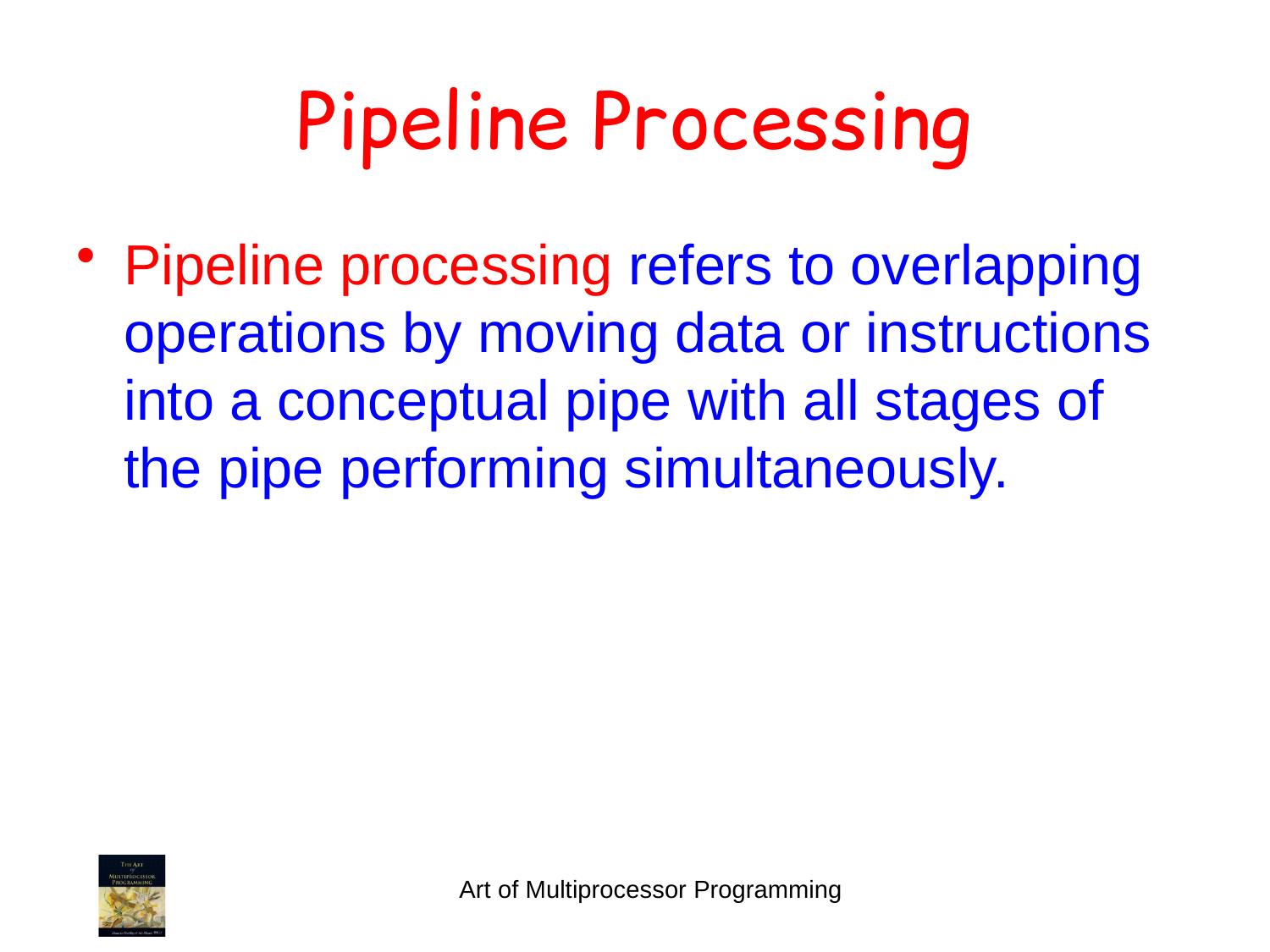

# Pipeline Processing
Pipeline processing refers to overlapping operations by moving data or instructions into a conceptual pipe with all stages of the pipe performing simultaneously.
Art of Multiprocessor Programming